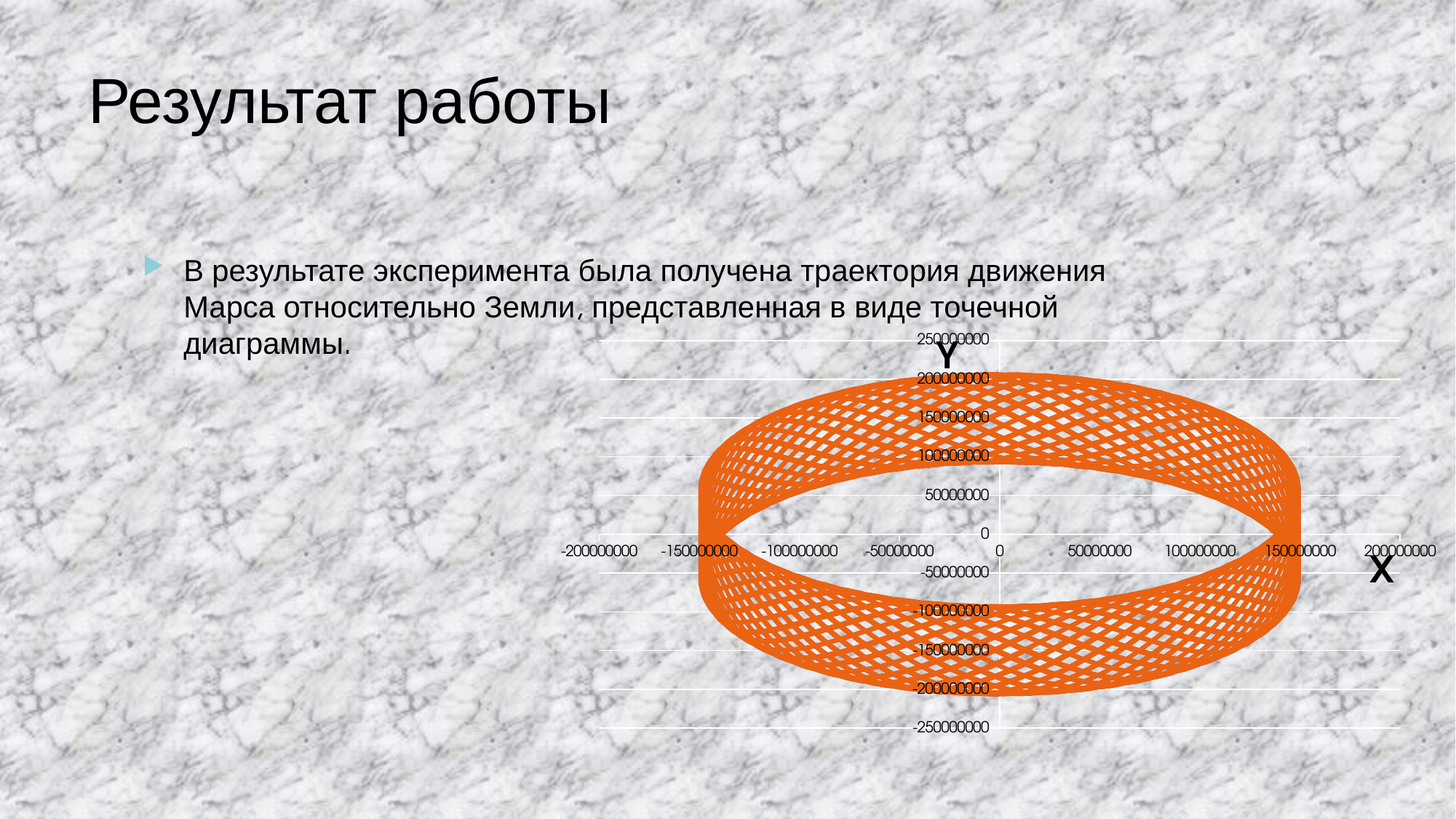

# Результат работы
В результате эксперимента была получена траектория движения Марса относительно Земли, представленная в виде точечной диаграммы.

### Chart

| Category |  |  |
|---|---|---|